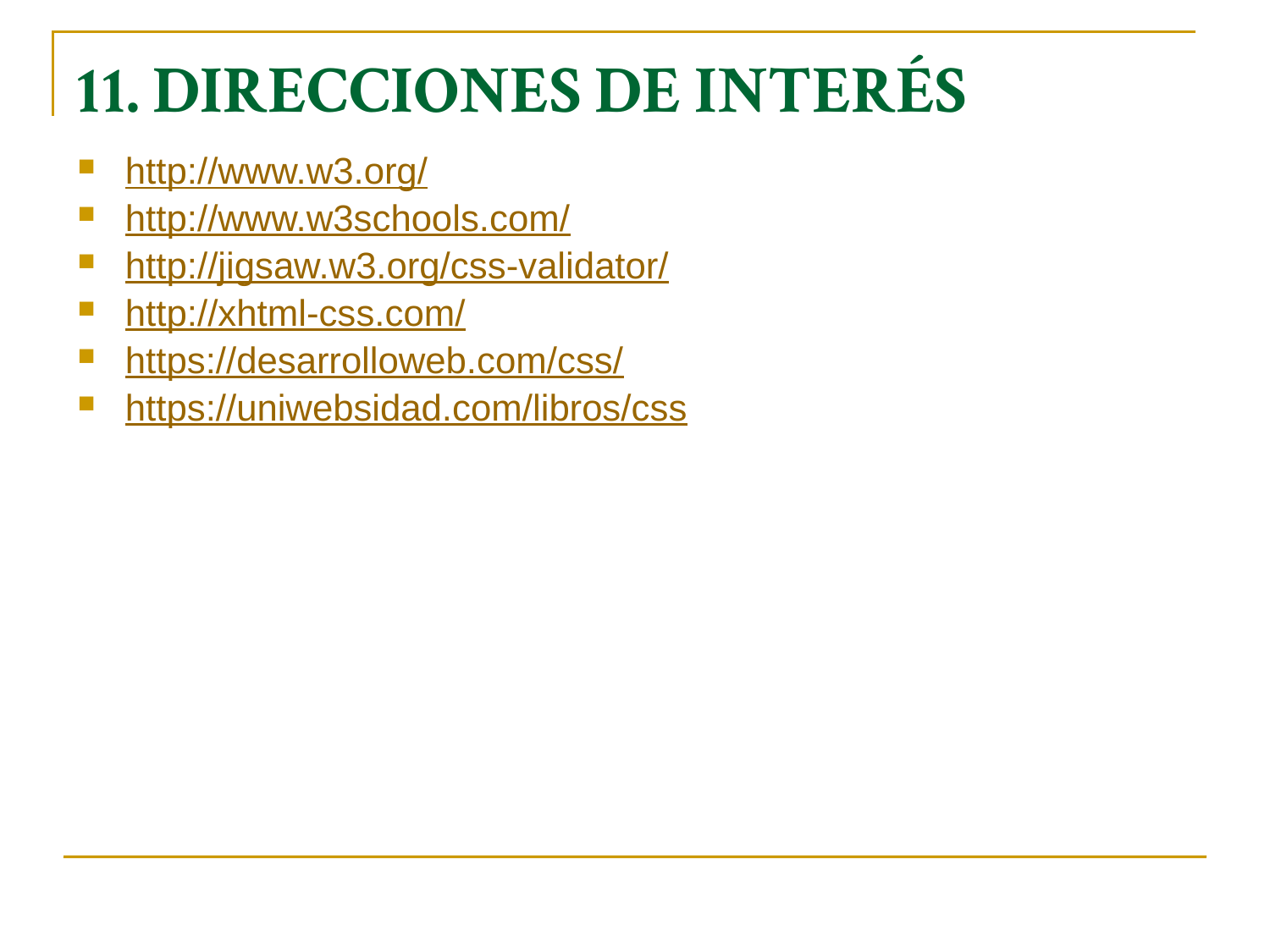

# 11. DIRECCIONES DE INTERÉS
http://www.w3.org/
http://www.w3schools.com/
http://jigsaw.w3.org/css-validator/
http://xhtml-css.com/
https://desarrolloweb.com/css/
https://uniwebsidad.com/libros/css